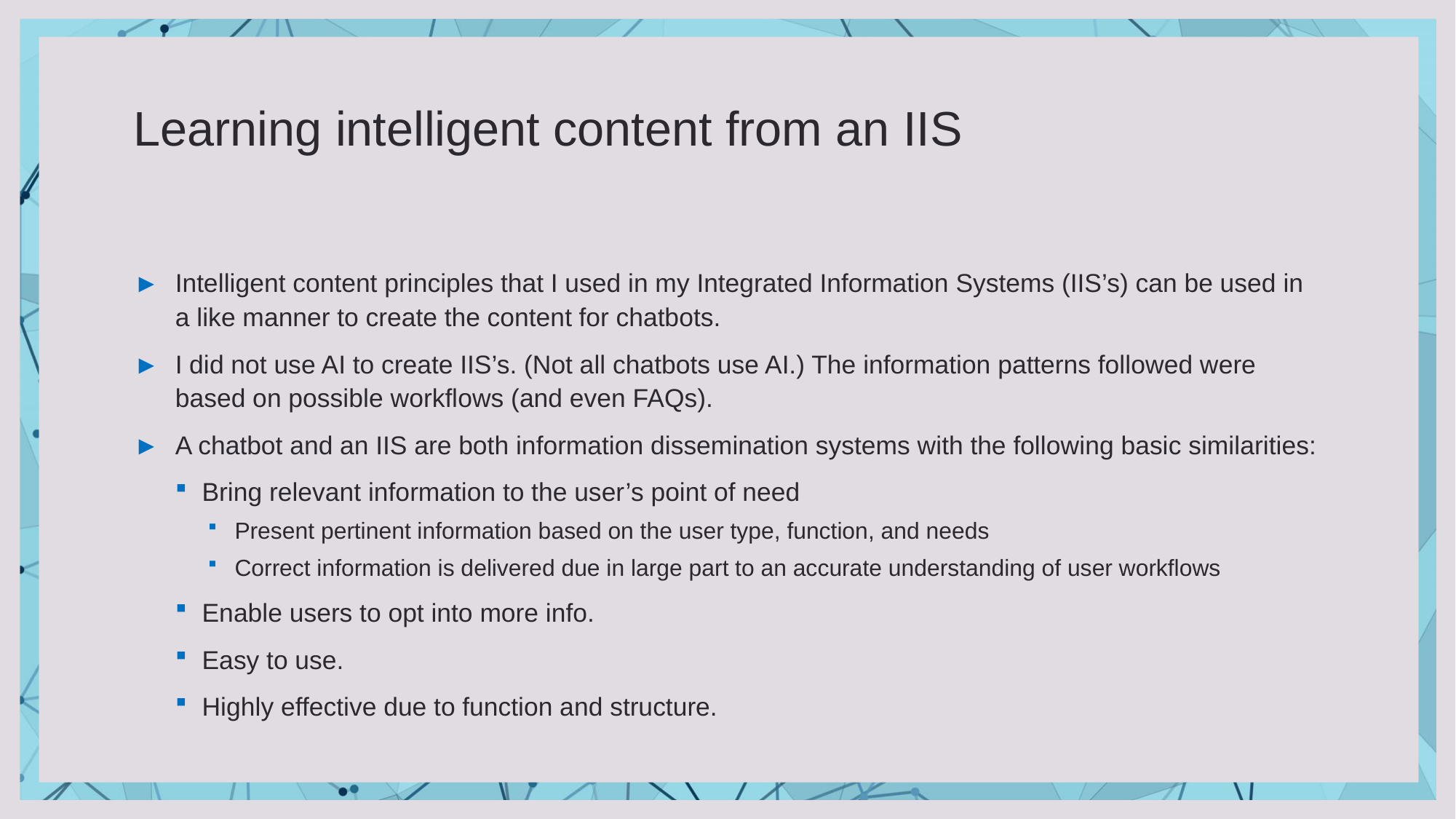

# Learning intelligent content from an IIS
►	Intelligent content principles that I used in my Integrated Information Systems (IIS’s) can be used in a like manner to create the content for chatbots.
►	I did not use AI to create IIS’s. (Not all chatbots use AI.) The information patterns followed were based on possible workflows (and even FAQs).
►	A chatbot and an IIS are both information dissemination systems with the following basic similarities:
Bring relevant information to the user’s point of need
Present pertinent information based on the user type, function, and needs
Correct information is delivered due in large part to an accurate understanding of user workflows
Enable users to opt into more info.
Easy to use.
Highly effective due to function and structure.